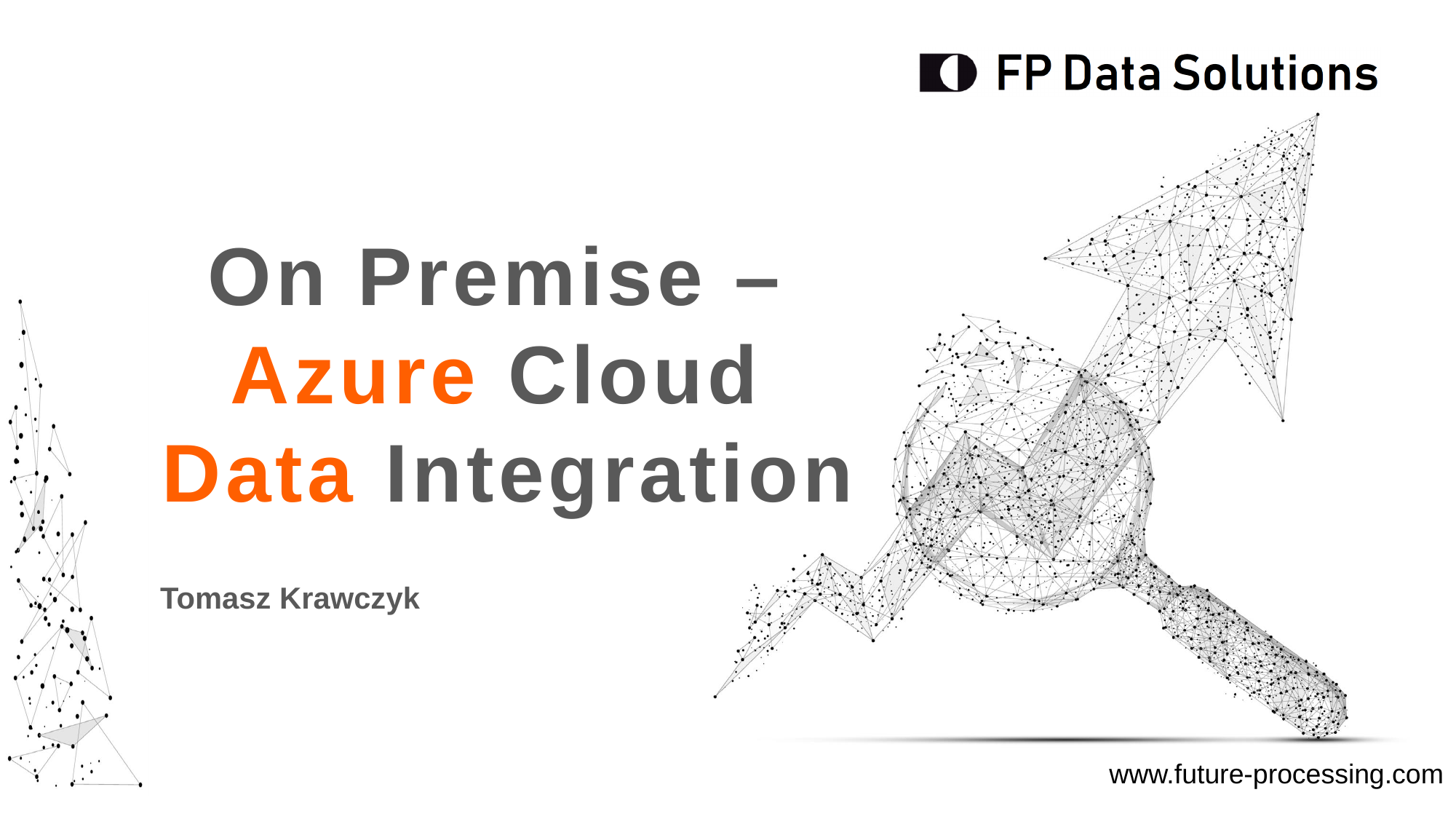

On Premise –
Azure Cloud
Data Integration
Tomasz Krawczyk